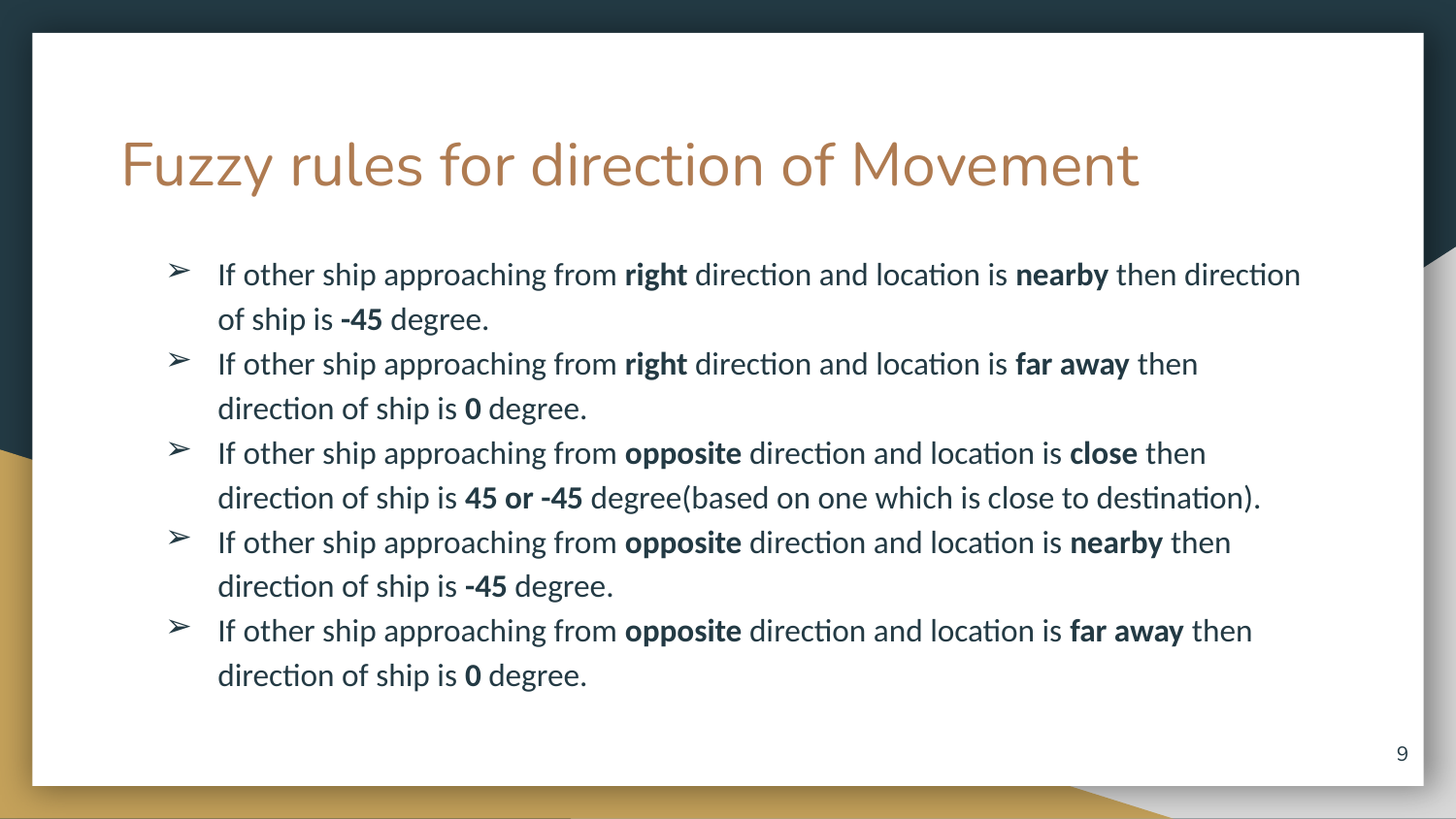

# Fuzzy rules for direction of Movement
If other ship approaching from right direction and location is nearby then direction of ship is -45 degree.
If other ship approaching from right direction and location is far away then direction of ship is 0 degree.
If other ship approaching from opposite direction and location is close then direction of ship is 45 or -45 degree(based on one which is close to destination).
If other ship approaching from opposite direction and location is nearby then direction of ship is -45 degree.
If other ship approaching from opposite direction and location is far away then direction of ship is 0 degree.
9